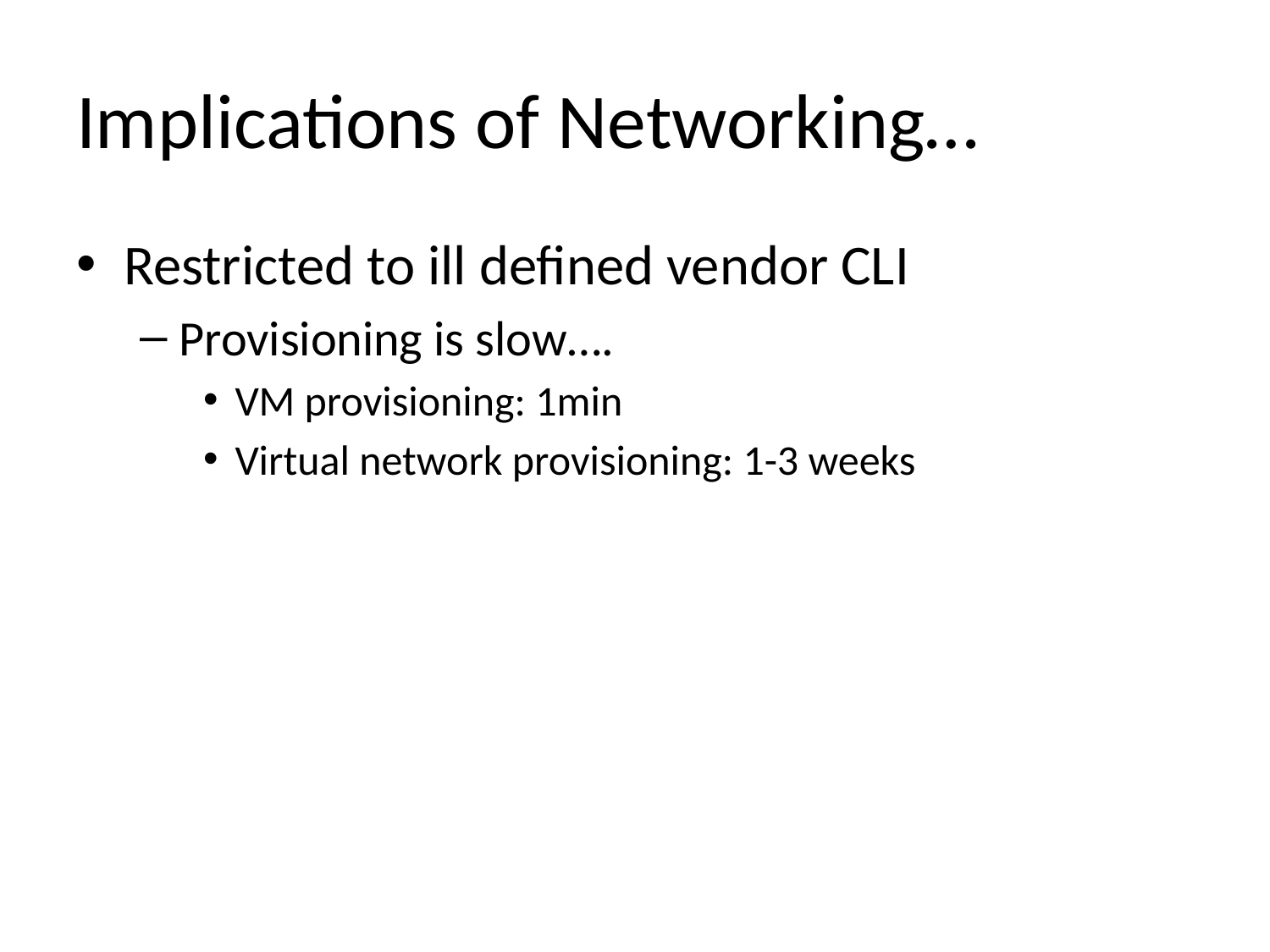

# Implications of Networking…
Restricted to ill defined vendor CLI
Provisioning is slow….
VM provisioning: 1min
Virtual network provisioning: 1-3 weeks